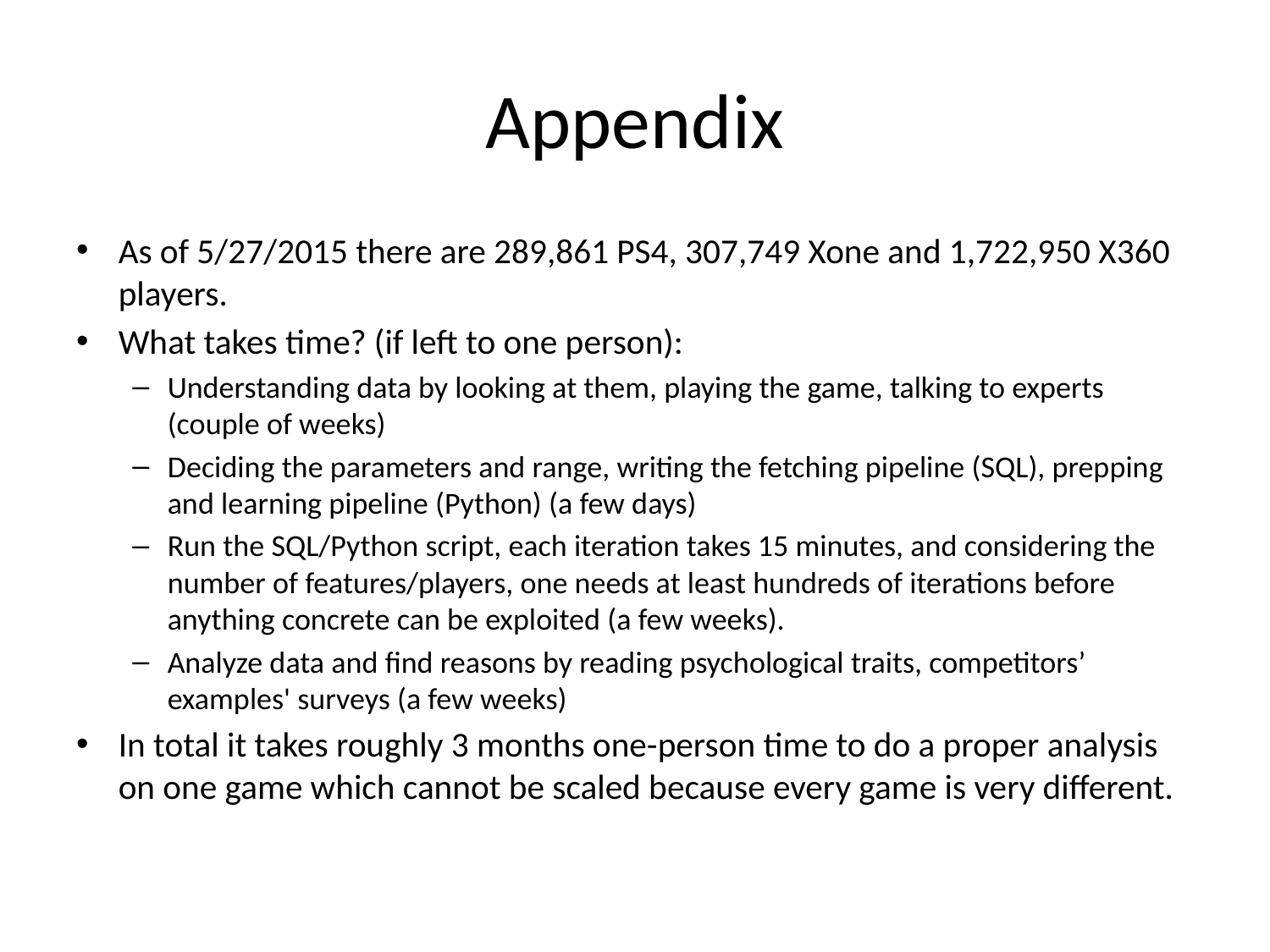

# Appendix
As of 5/27/2015 there are 289,861 PS4, 307,749 Xone and 1,722,950 X360  players.
What takes time? (if left to one person):
Understanding data by looking at them, playing the game, talking to experts (couple of weeks)
Deciding the parameters and range, writing the fetching pipeline (SQL), prepping and learning pipeline (Python) (a few days)
Run the SQL/Python script, each iteration takes 15 minutes, and considering the number of features/players, one needs at least hundreds of iterations before anything concrete can be exploited (a few weeks).
Analyze data and find reasons by reading psychological traits, competitors’ examples' surveys (a few weeks)
In total it takes roughly 3 months one-person time to do a proper analysis on one game which cannot be scaled because every game is very different.